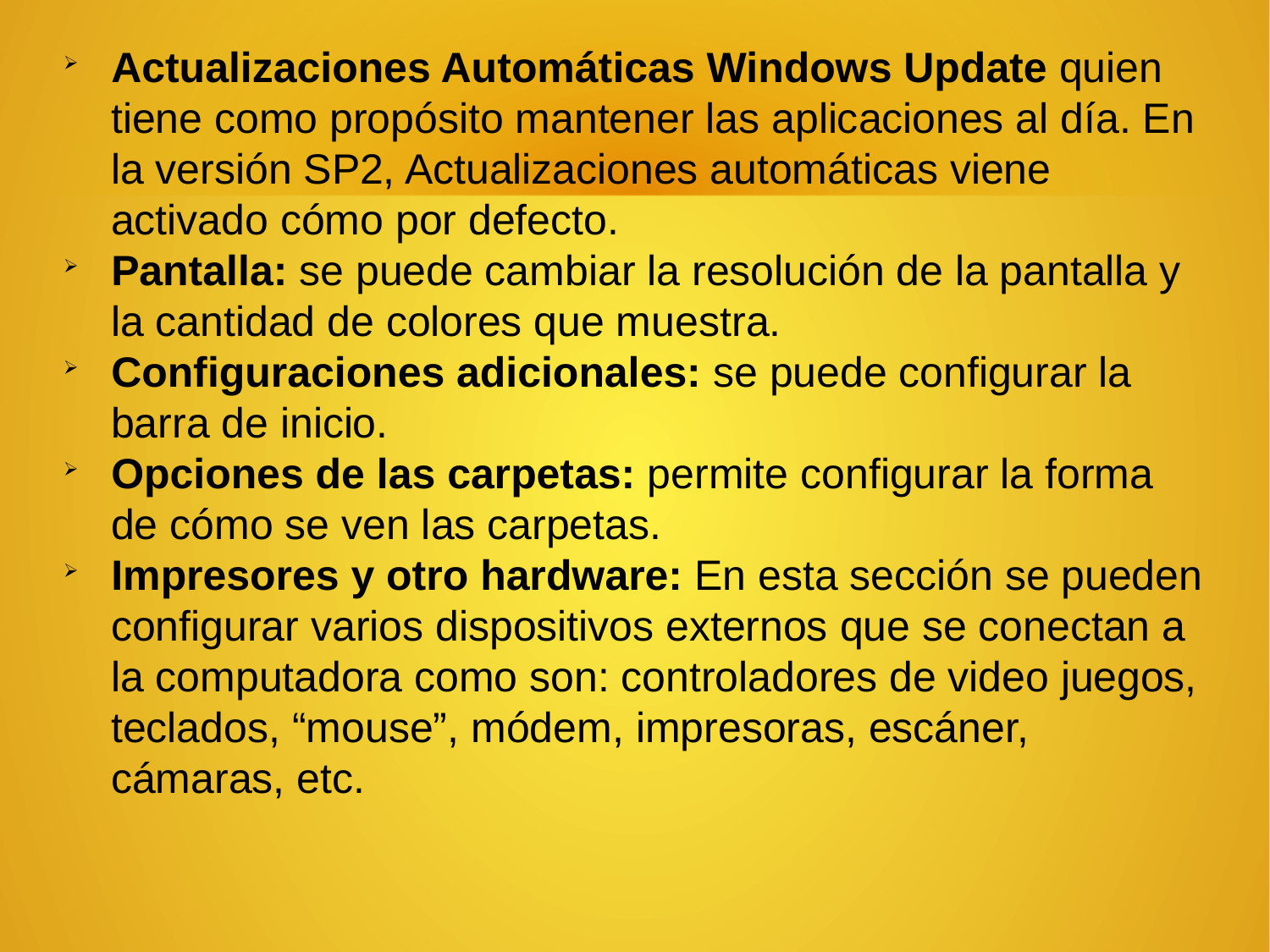

Actualizaciones Automáticas Windows Update quien tiene como propósito mantener las aplicaciones al día. En la versión SP2, Actualizaciones automáticas viene activado cómo por defecto.
Pantalla: se puede cambiar la resolución de la pantalla y la cantidad de colores que muestra.
Configuraciones adicionales: se puede configurar la barra de inicio.
Opciones de las carpetas: permite configurar la forma de cómo se ven las carpetas.
Impresores y otro hardware: En esta sección se pueden configurar varios dispositivos externos que se conectan a la computadora como son: controladores de video juegos, teclados, “mouse”, módem, impresoras, escáner, cámaras, etc.